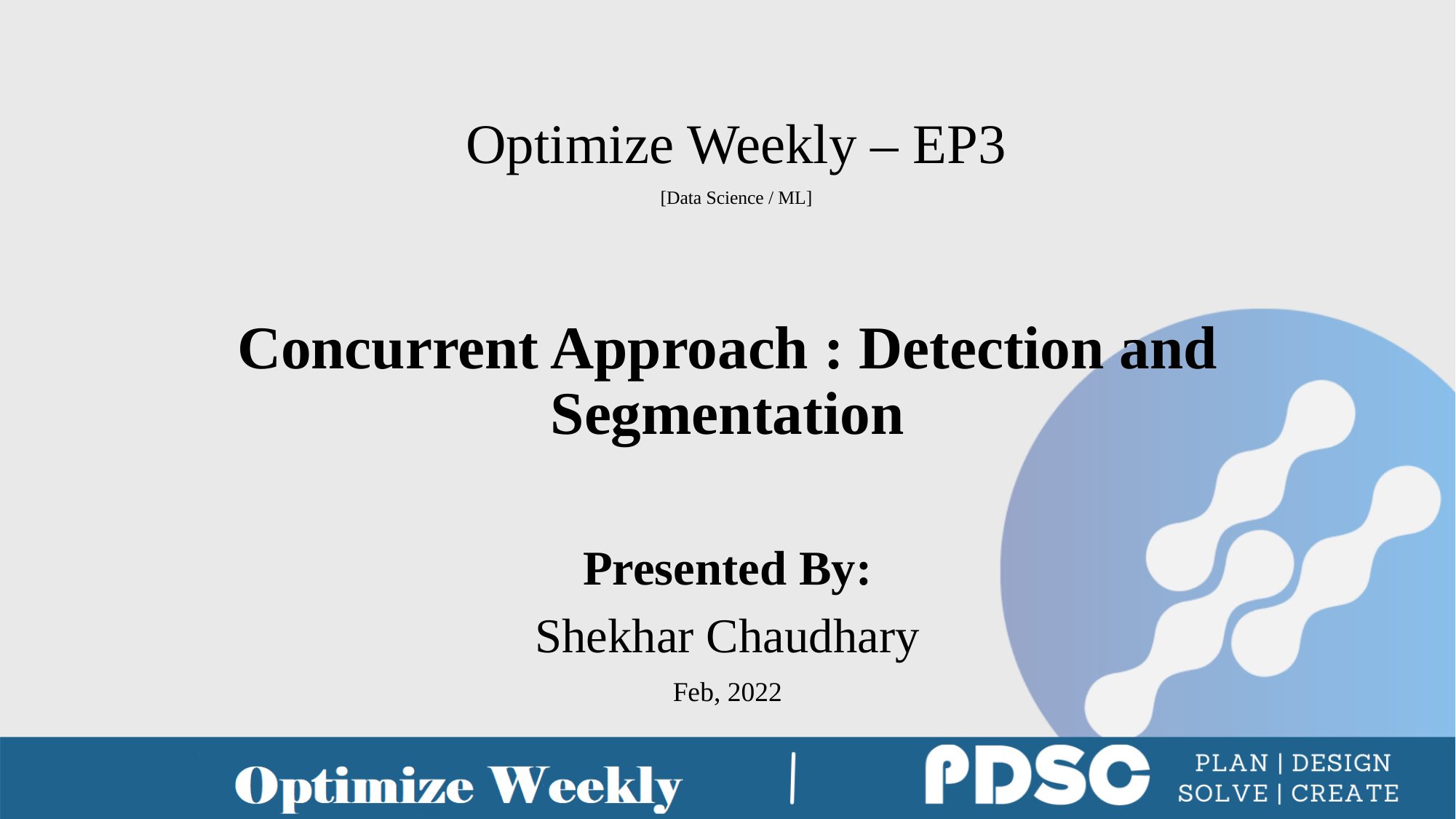

# Optimize Weekly – EP3 [Data Science / ML]
Concurrent Approach : Detection and Segmentation

Presented By:
Shekhar Chaudhary
Feb, 2022